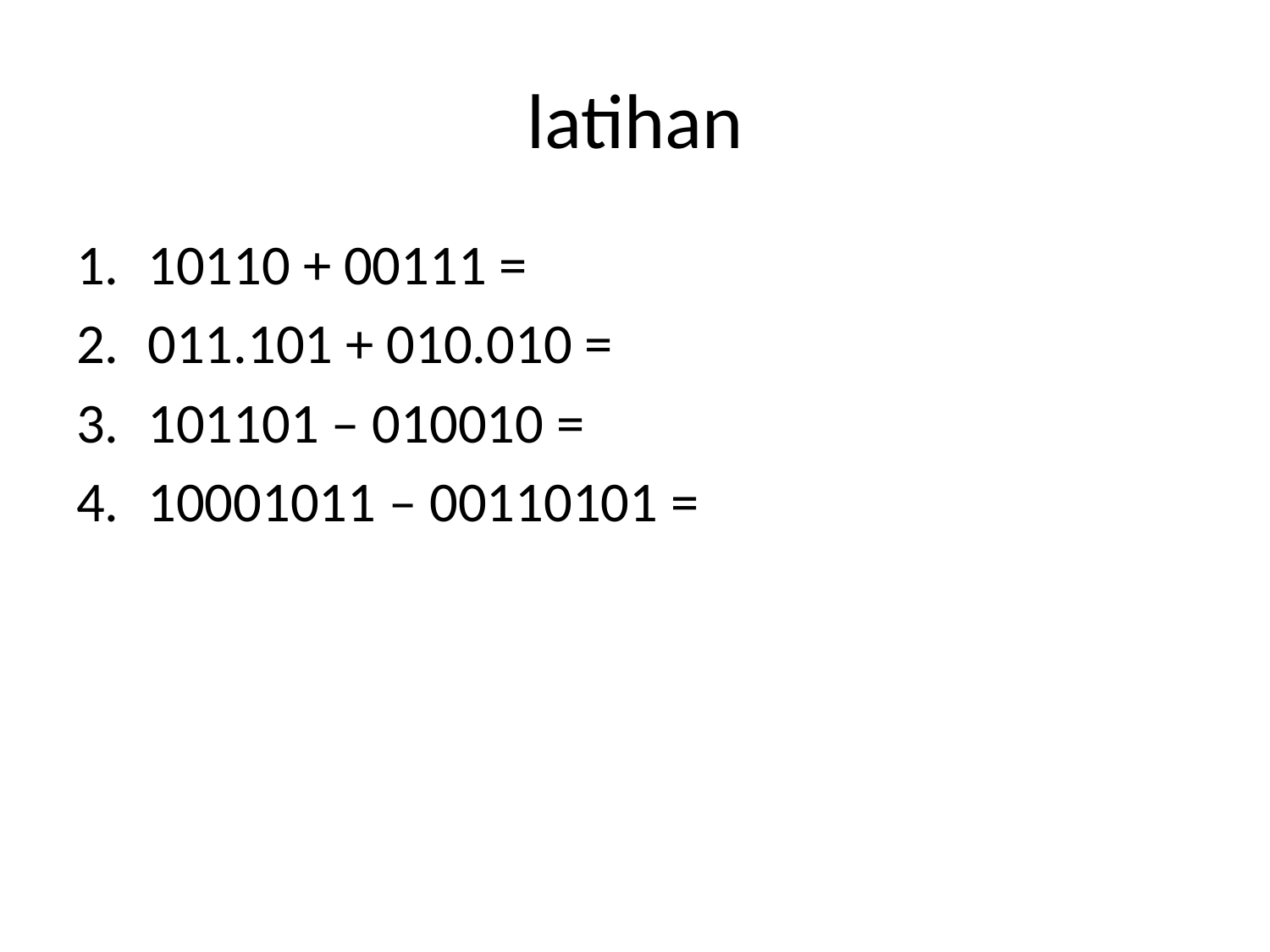

# latihan
10110 + 00111 =
011.101 + 010.010 =
101101 – 010010 =
10001011 – 00110101 =